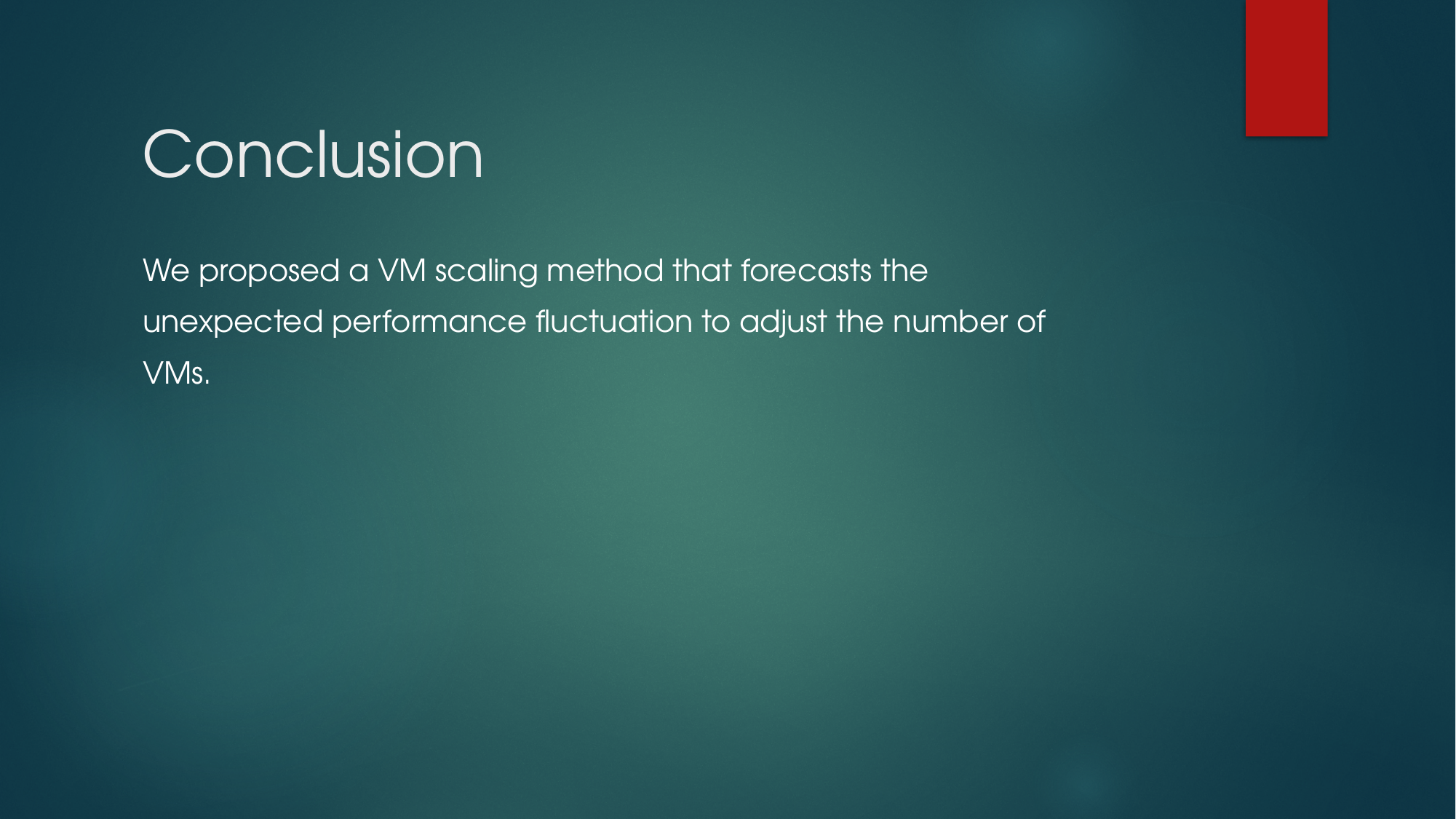

# Conclusion
We proposed a VM scaling method that forecasts the
unexpected performance fluctuation to adjust the number of
VMs.